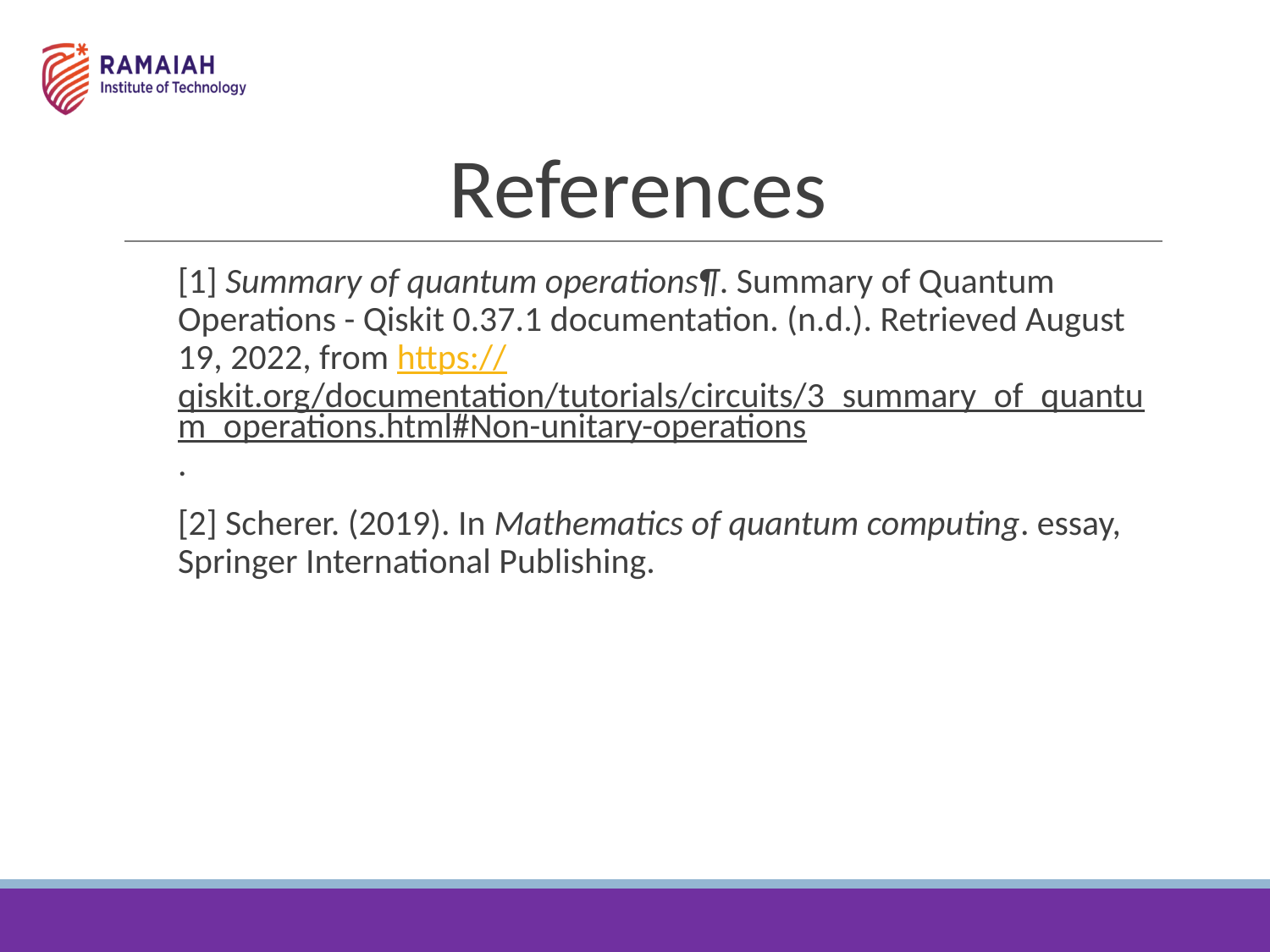

# References
[1] Summary of quantum operations¶. Summary of Quantum Operations - Qiskit 0.37.1 documentation. (n.d.). Retrieved August 19, 2022, from https://qiskit.org/documentation/tutorials/circuits/3_summary_of_quantum_operations.html#Non-unitary-operations.
[2] Scherer. (2019). In Mathematics of quantum computing. essay, Springer International Publishing.